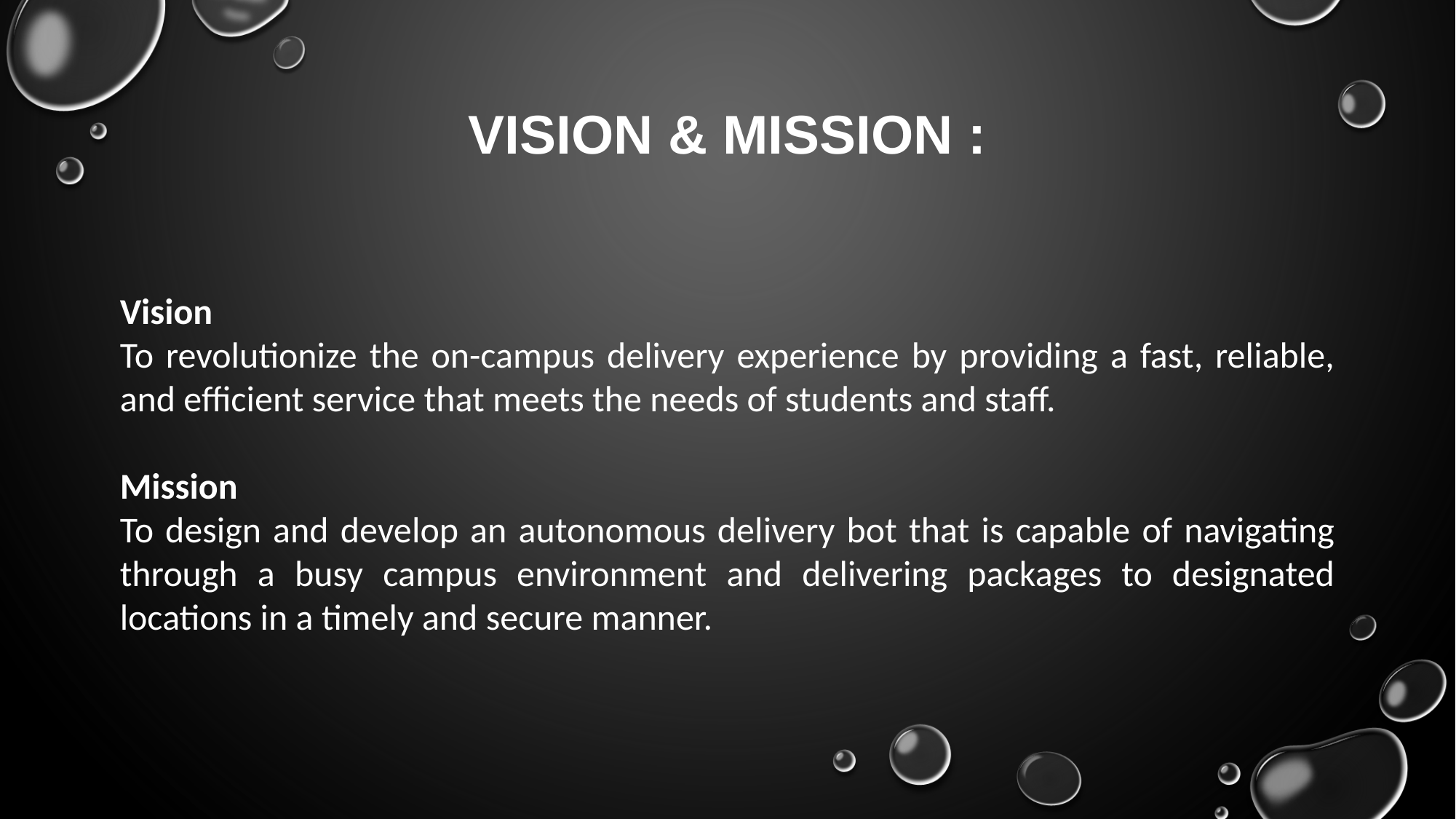

# Vision & Mission :
Vision
To revolutionize the on-campus delivery experience by providing a fast, reliable, and efficient service that meets the needs of students and staff.

Mission
To design and develop an autonomous delivery bot that is capable of navigating through a busy campus environment and delivering packages to designated locations in a timely and secure manner.